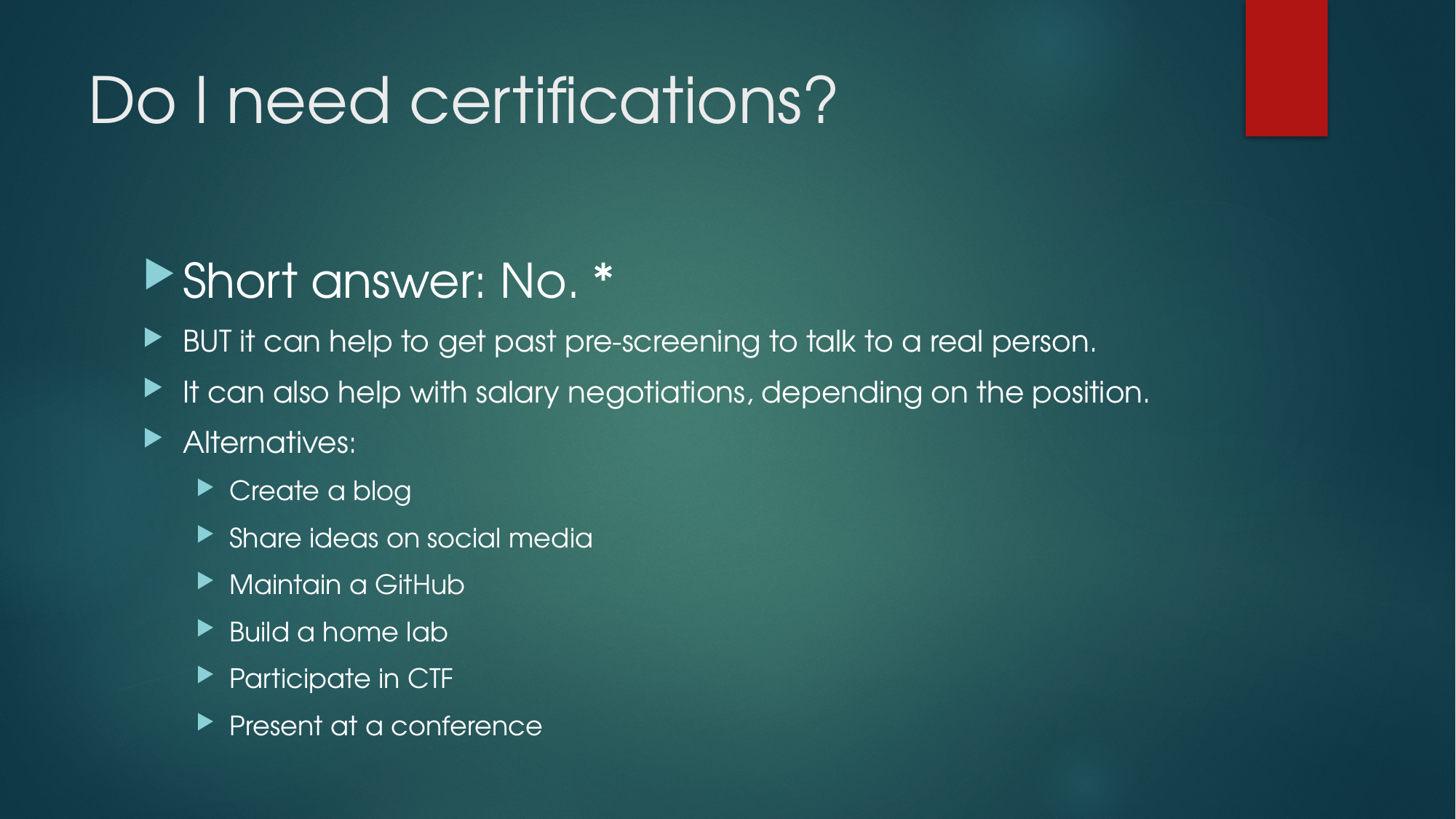

# Do I need certifications?
Short answer: No. *
BUT it can help to get past pre-screening to talk to a real person.
It can also help with salary negotiations, depending on the position.
Alternatives:
Create a blog
Share ideas on social media
Maintain a GitHub
Build a home lab
Participate in CTF
Present at a conference